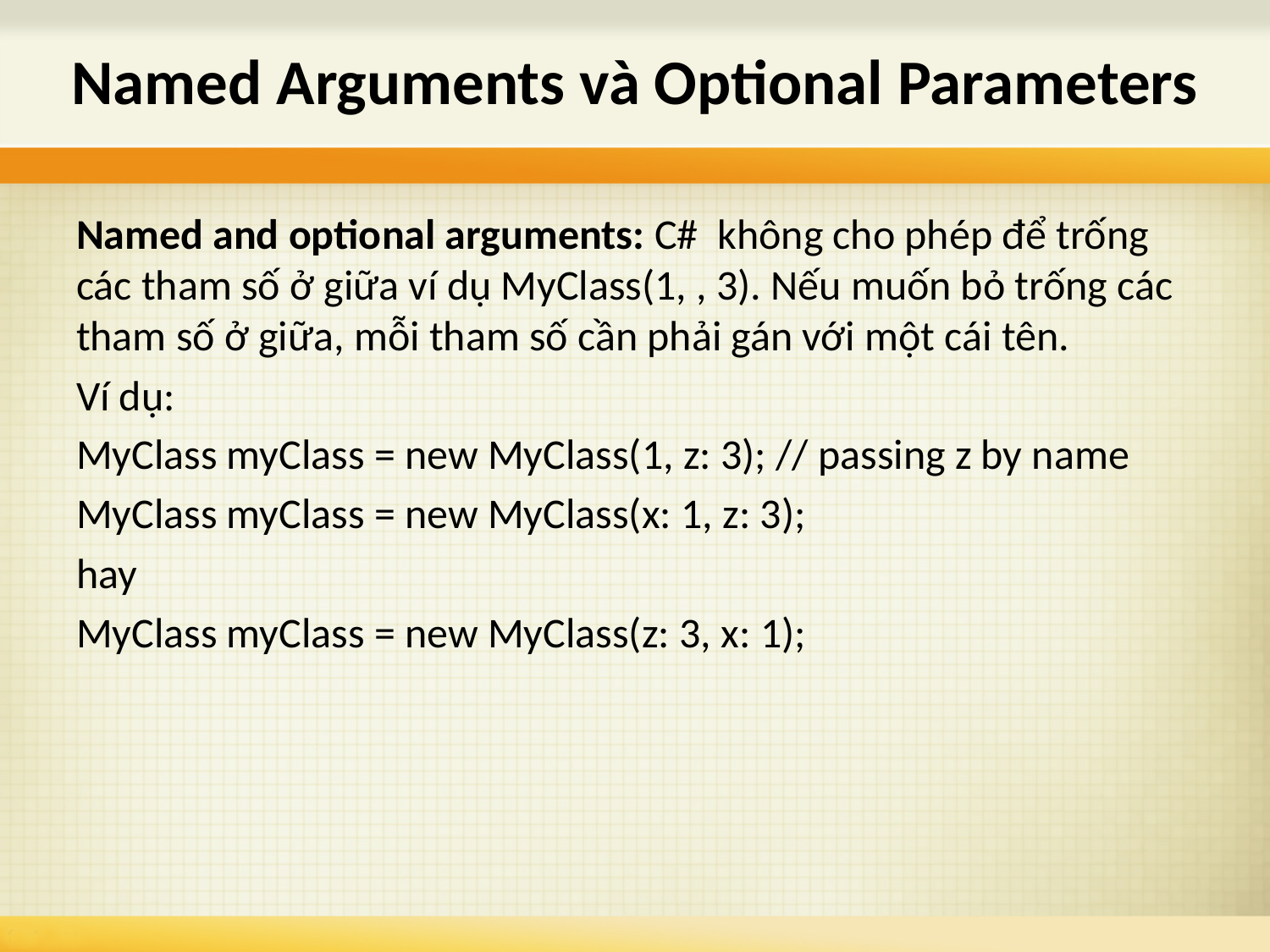

# Named Arguments và Optional Parameters
Named and optional arguments: C#  không cho phép để trống các tham số ở giữa ví dụ MyClass(1, , 3). Nếu muốn bỏ trống các tham số ở giữa, mỗi tham số cần phải gán với một cái tên.
Ví dụ:
MyClass myClass = new MyClass(1, z: 3); // passing z by name
MyClass myClass = new MyClass(x: 1, z: 3);
hay
MyClass myClass = new MyClass(z: 3, x: 1);